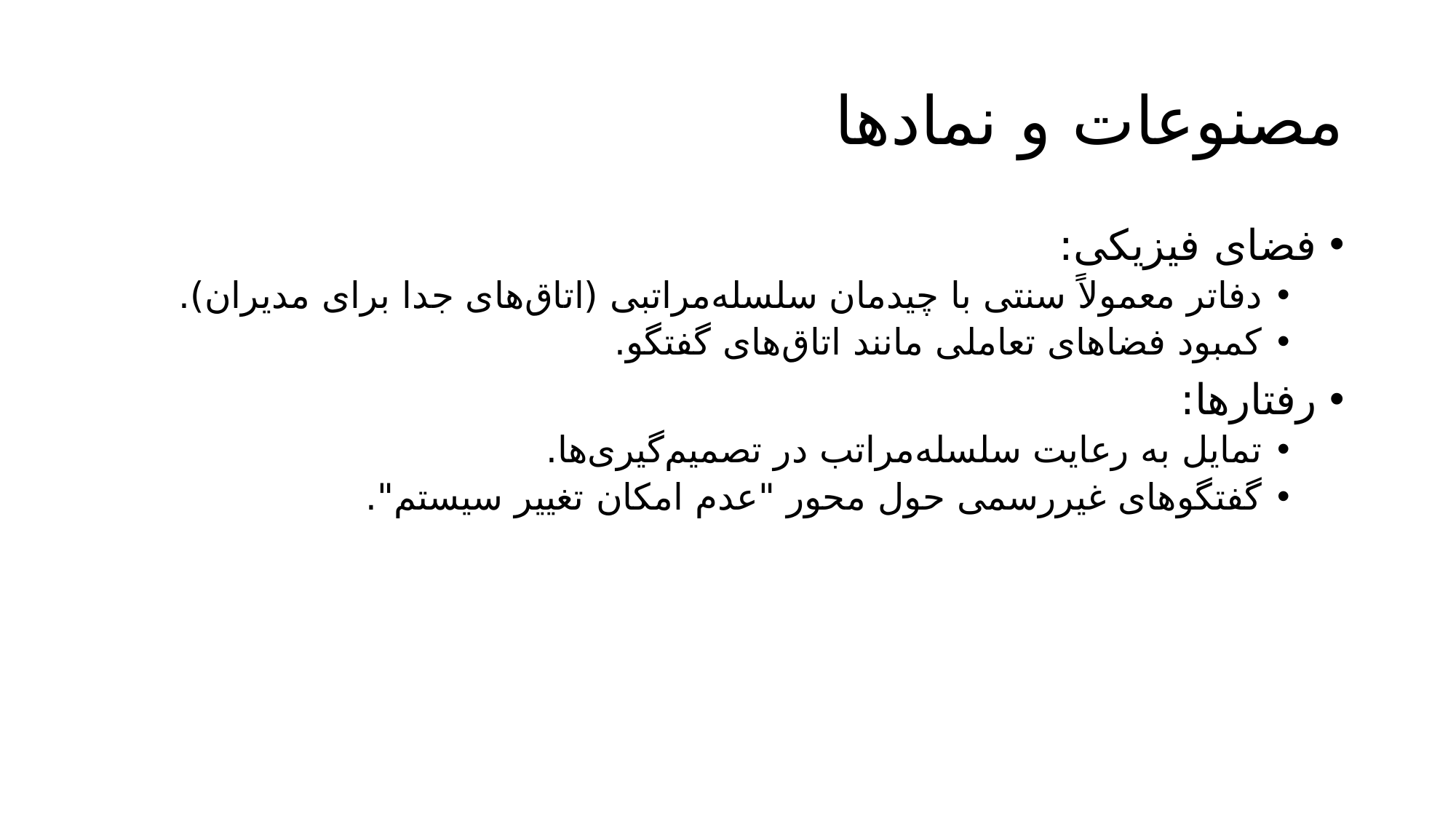

# مصنوعات و نمادها
فضای فیزیکی:
دفاتر معمولاً سنتی با چیدمان سلسله‌مراتبی (اتاق‌های جدا برای مدیران).
کمبود فضاهای تعاملی مانند اتاق‌های گفتگو.
رفتارها:
تمایل به رعایت سلسله‌مراتب در تصمیم‌گیری‌ها.
گفتگوهای غیررسمی حول محور "عدم امکان تغییر سیستم".